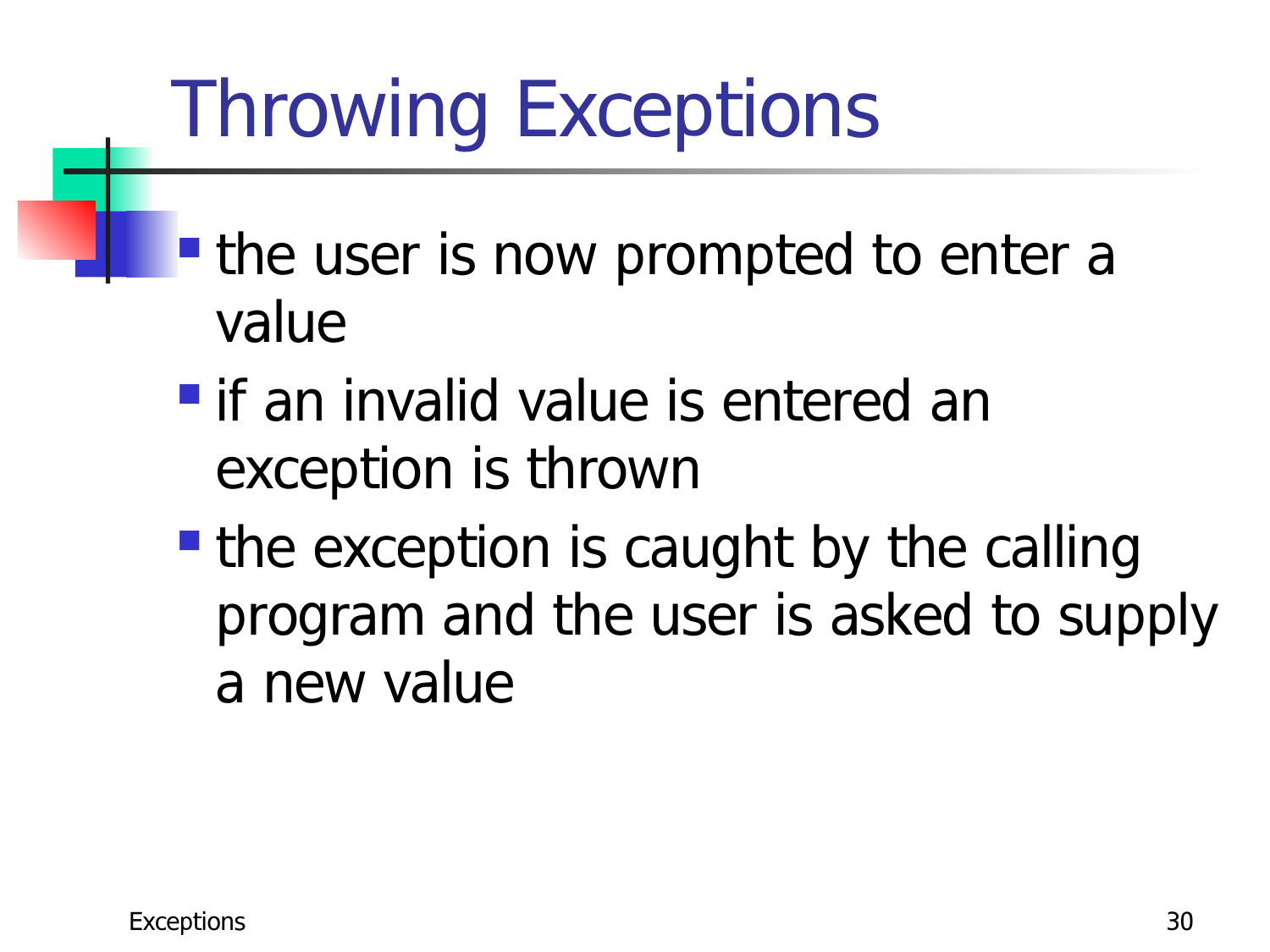

# Throwing Exceptions
the user is now prompted to enter a value
if an invalid value is entered an exception is thrown
the exception is caught by the calling program and the user is asked to supply a new value
Exceptions
30